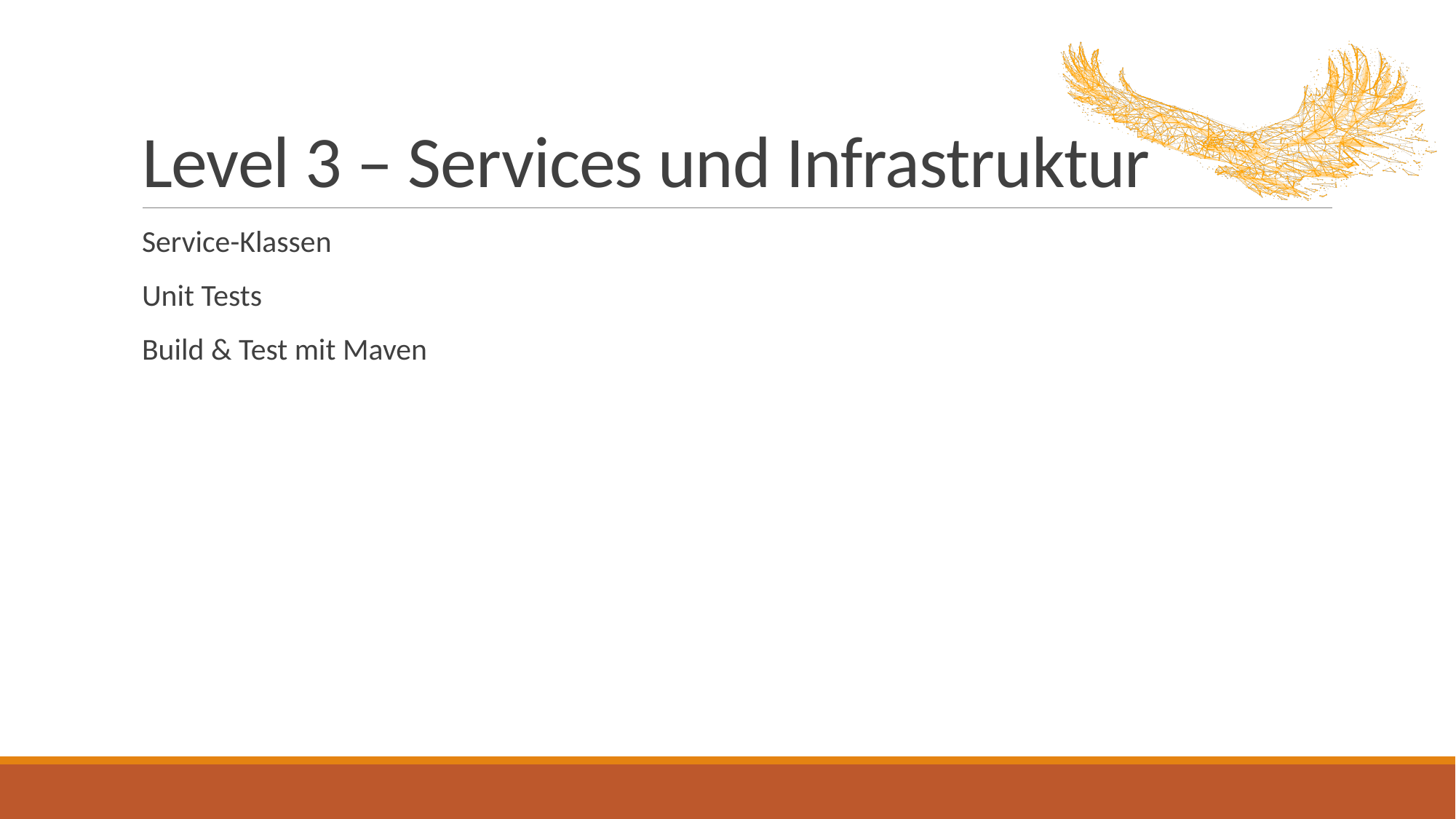

# Level 3 – Services und Infrastruktur
Service-Klassen
Unit Tests
Build & Test mit Maven